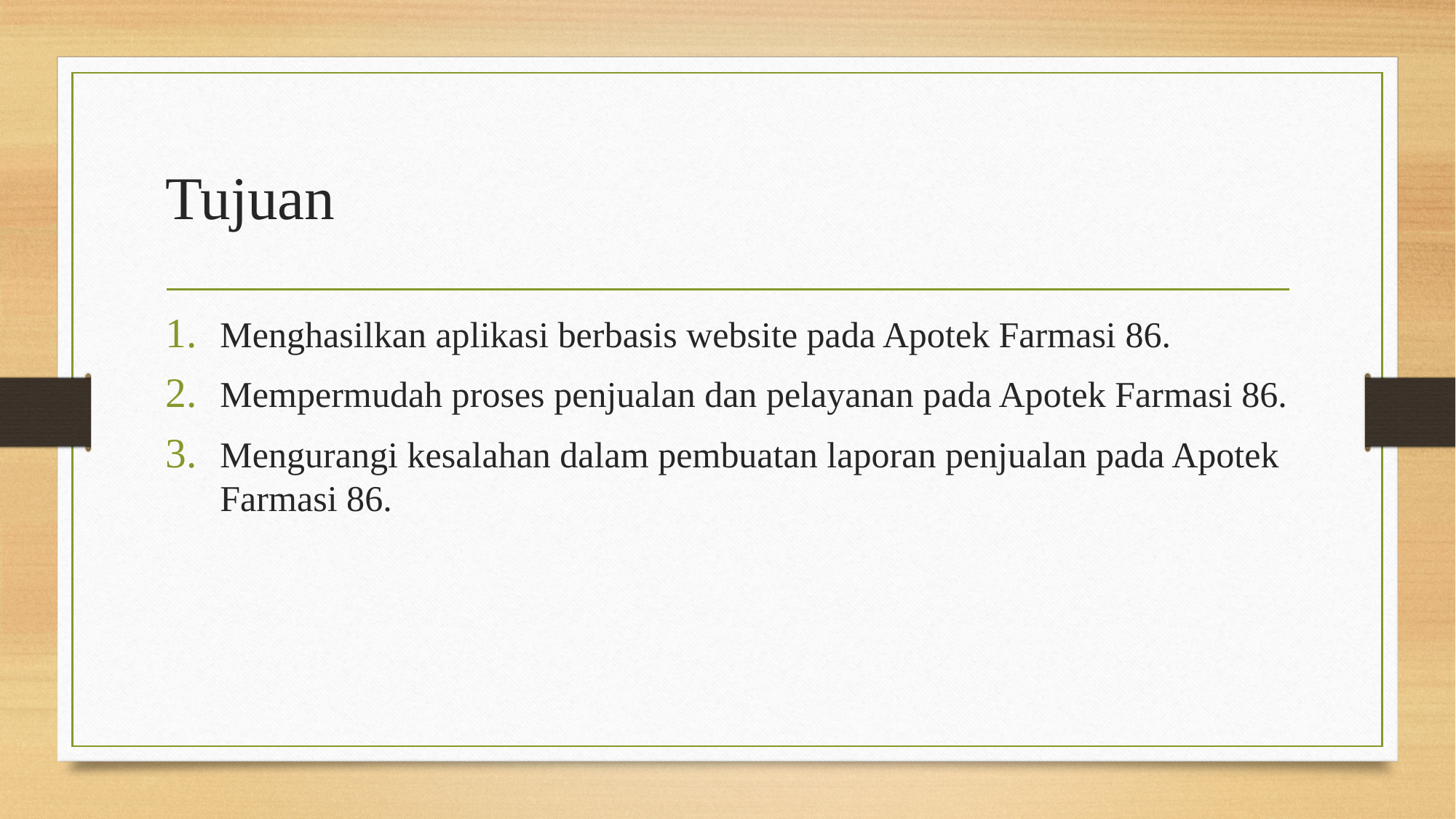

# Tujuan
Menghasilkan aplikasi berbasis website pada Apotek Farmasi 86.
Mempermudah proses penjualan dan pelayanan pada Apotek Farmasi 86.
Mengurangi kesalahan dalam pembuatan laporan penjualan pada Apotek Farmasi 86.